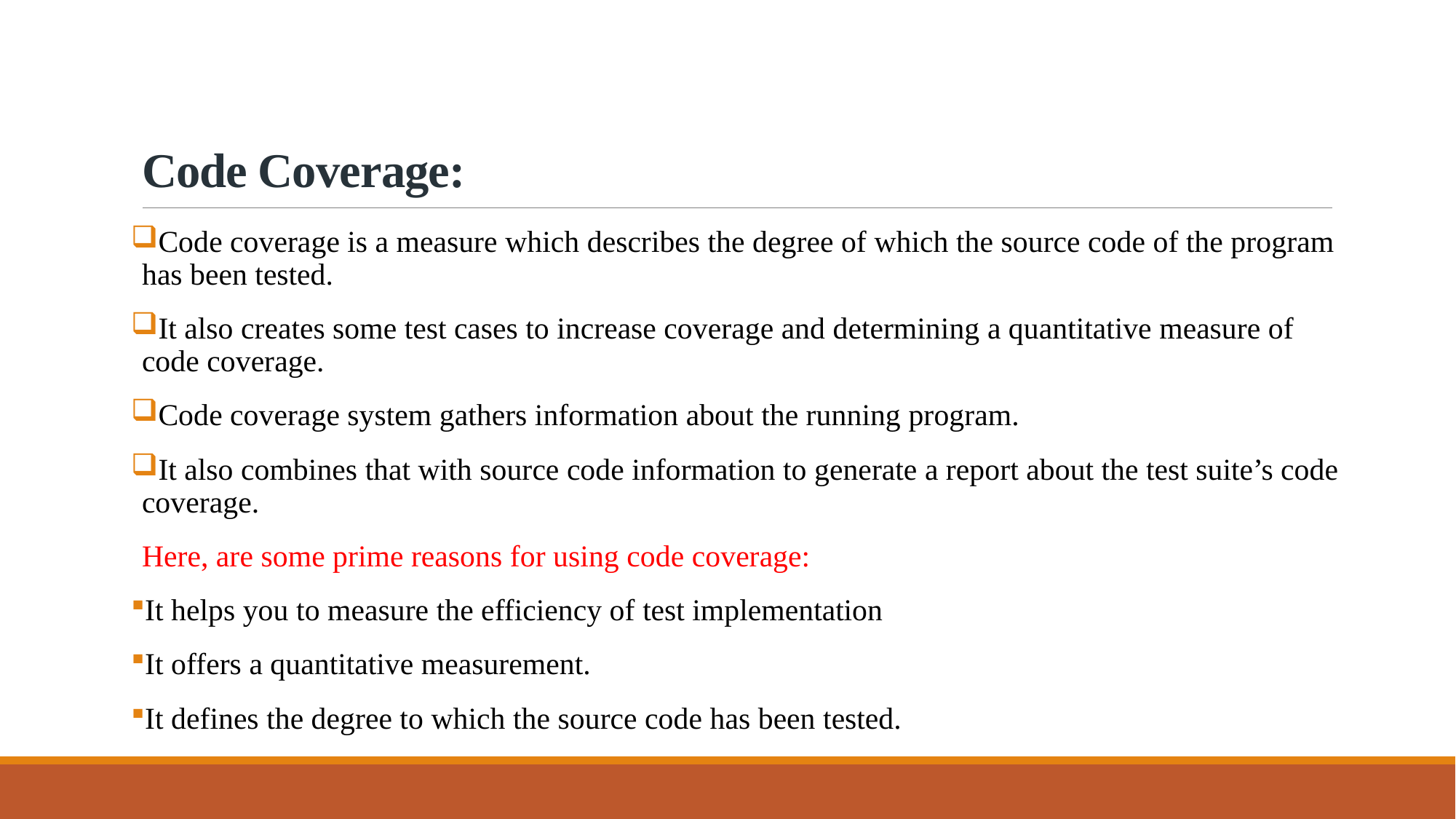

# Code Coverage:
Code coverage is a measure which describes the degree of which the source code of the program has been tested.
It also creates some test cases to increase coverage and determining a quantitative measure of code coverage.
Code coverage system gathers information about the running program.
It also combines that with source code information to generate a report about the test suite’s code coverage.
Here, are some prime reasons for using code coverage:
It helps you to measure the efficiency of test implementation
It offers a quantitative measurement.
It defines the degree to which the source code has been tested.